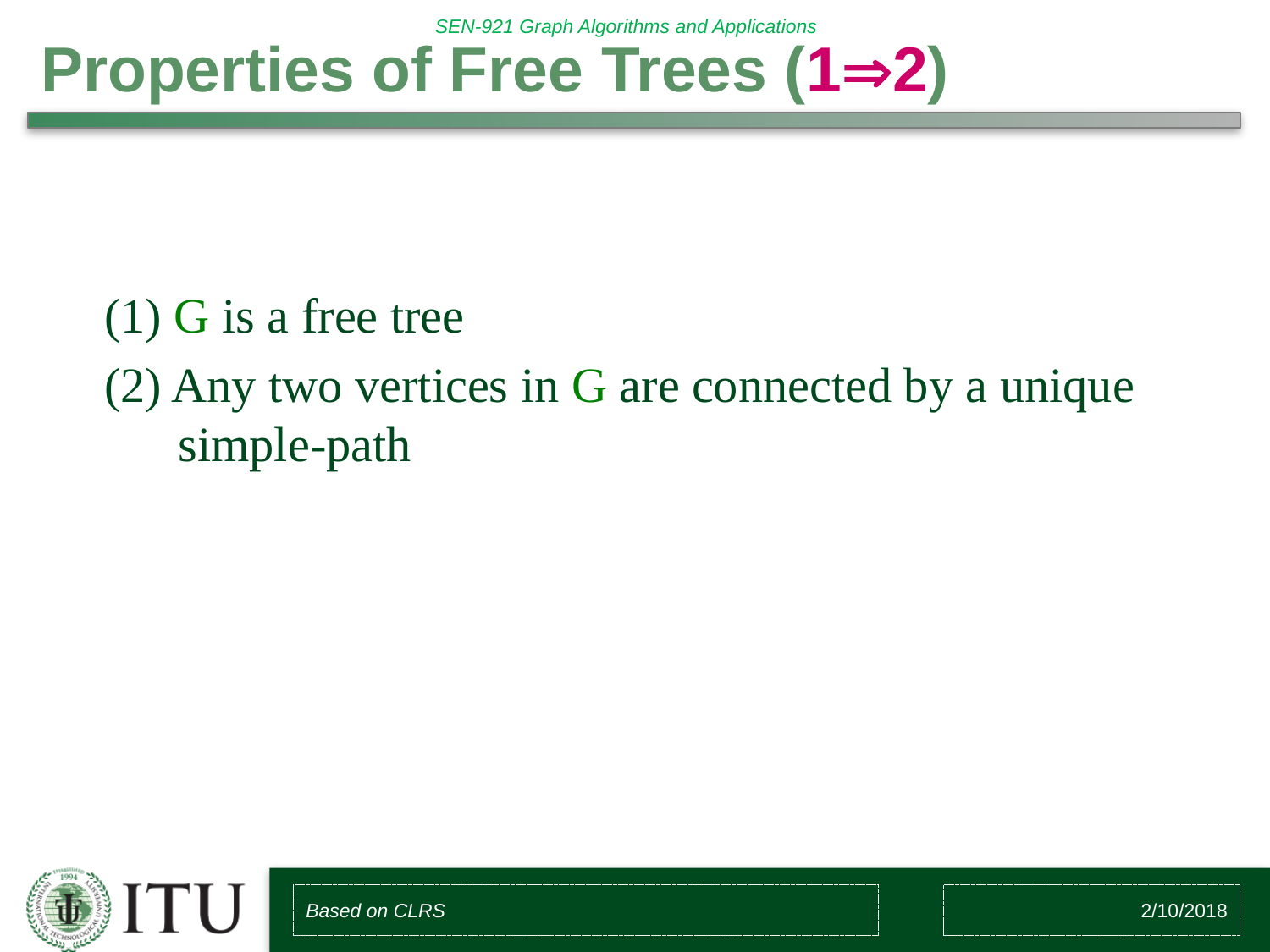

# Properties of Free Trees (1⇒2)

(1) G is a free tree
(2) Any two vertices in G are connected by a unique simple-path
Based on CLRS
2/10/2018